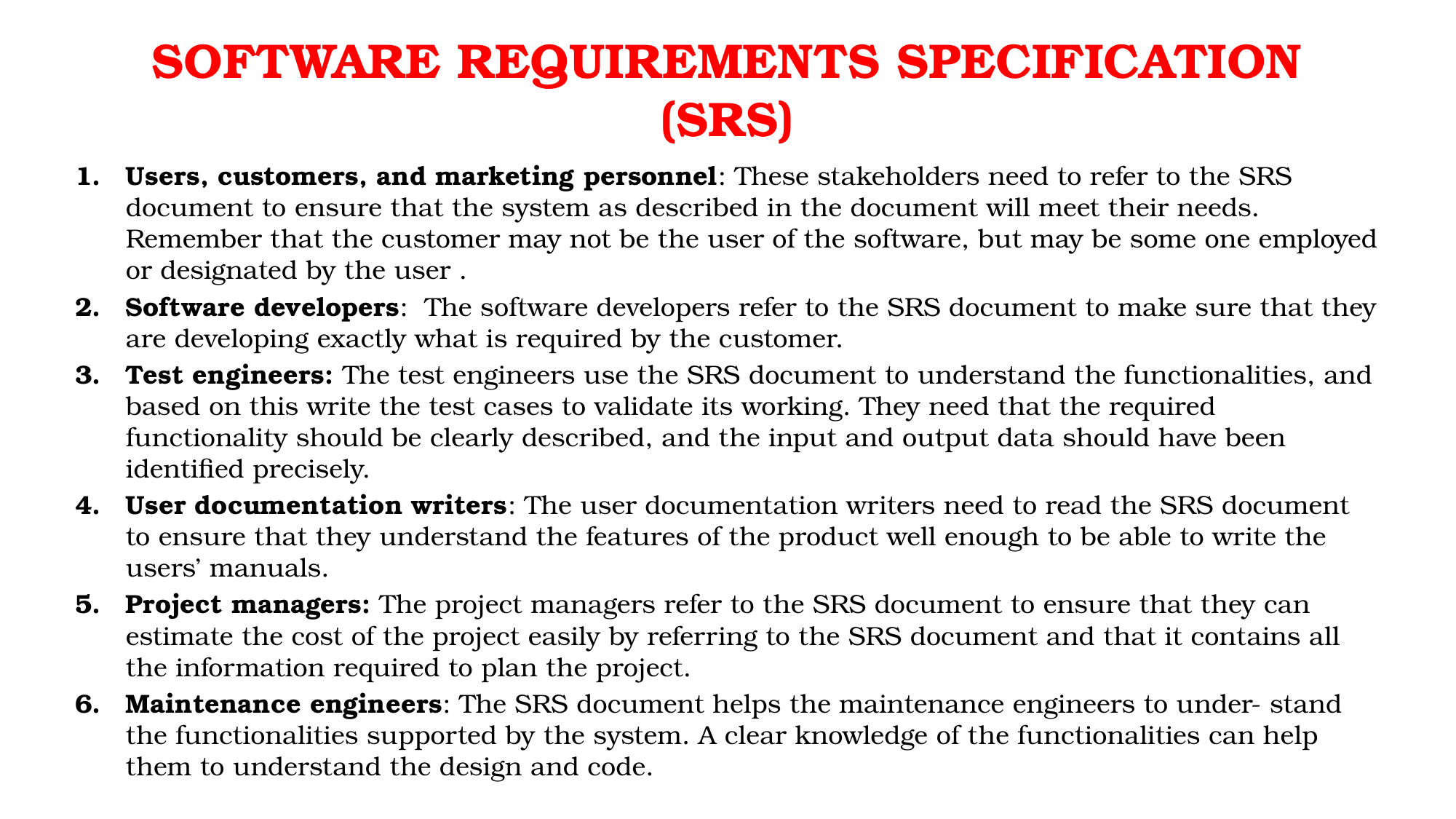

# SOFTWARE REQUIREMENTS SPECIFICATION (SRS)
Users, customers, and marketing personnel: These stakeholders need to refer to the SRS document to ensure that the system as described in the document will meet their needs. Remember that the customer may not be the user of the software, but may be some one employed or designated by the user .
Software developers:  The software developers refer to the SRS document to make sure that they are developing exactly what is required by the customer.
Test engineers: The test engineers use the SRS document to understand the functionalities, and based on this write the test cases to validate its working. They need that the required functionality should be clearly described, and the input and output data should have been identified precisely.
User documentation writers: The user documentation writers need to read the SRS document to ensure that they understand the features of the product well enough to be able to write the users’ manuals.
Project managers: The project managers refer to the SRS document to ensure that they can estimate the cost of the project easily by referring to the SRS document and that it contains all the information required to plan the project.
Maintenance engineers: The SRS document helps the maintenance engineers to under- stand the functionalities supported by the system. A clear knowledge of the functionalities can help them to understand the design and code.